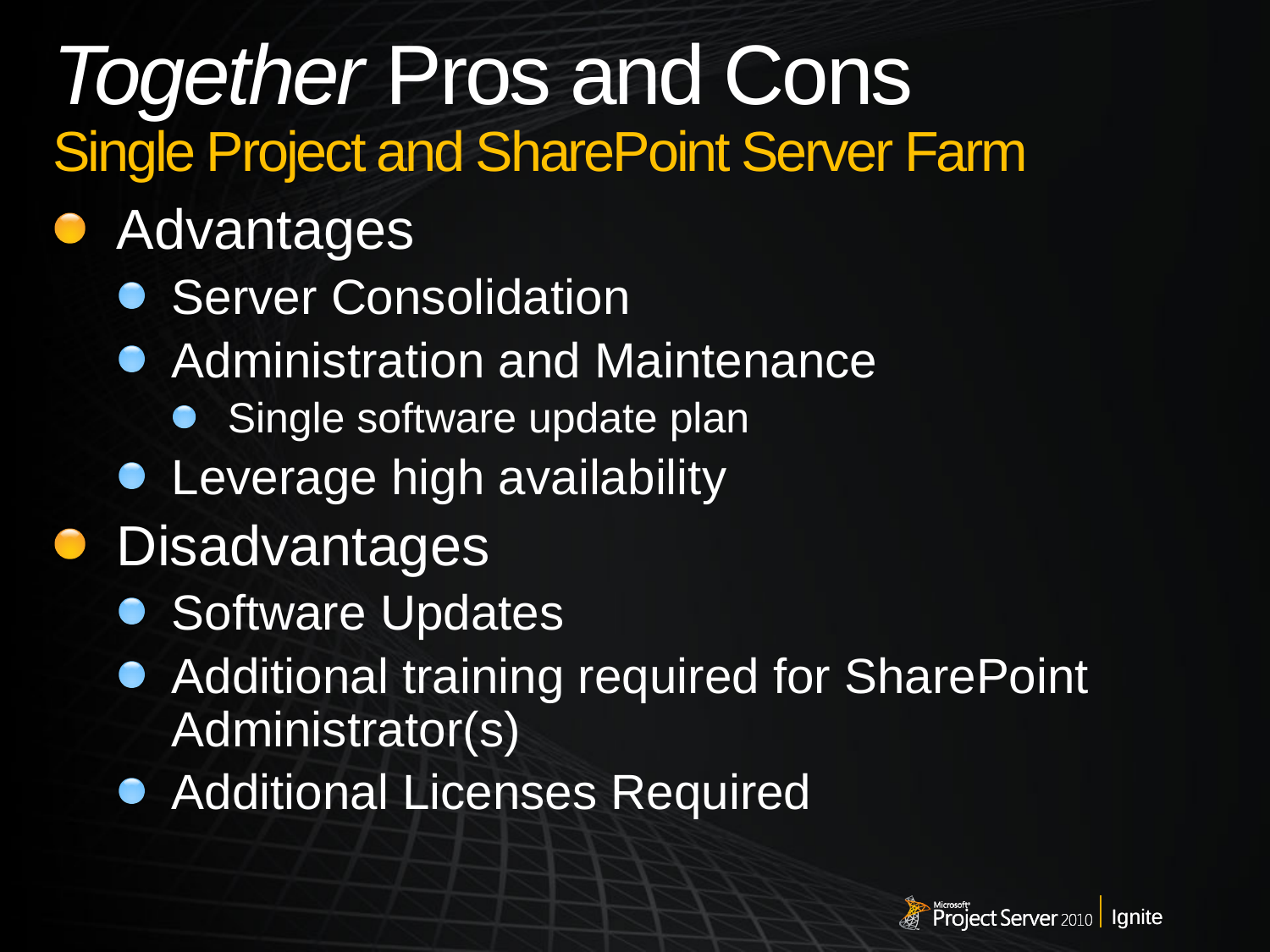

# Together Pros and Cons Single Project and SharePoint Server Farm
Advantages
Server Consolidation
Administration and Maintenance
Single software update plan
Leverage high availability
Disadvantages
Software Updates
Additional training required for SharePoint Administrator(s)
Additional Licenses Required